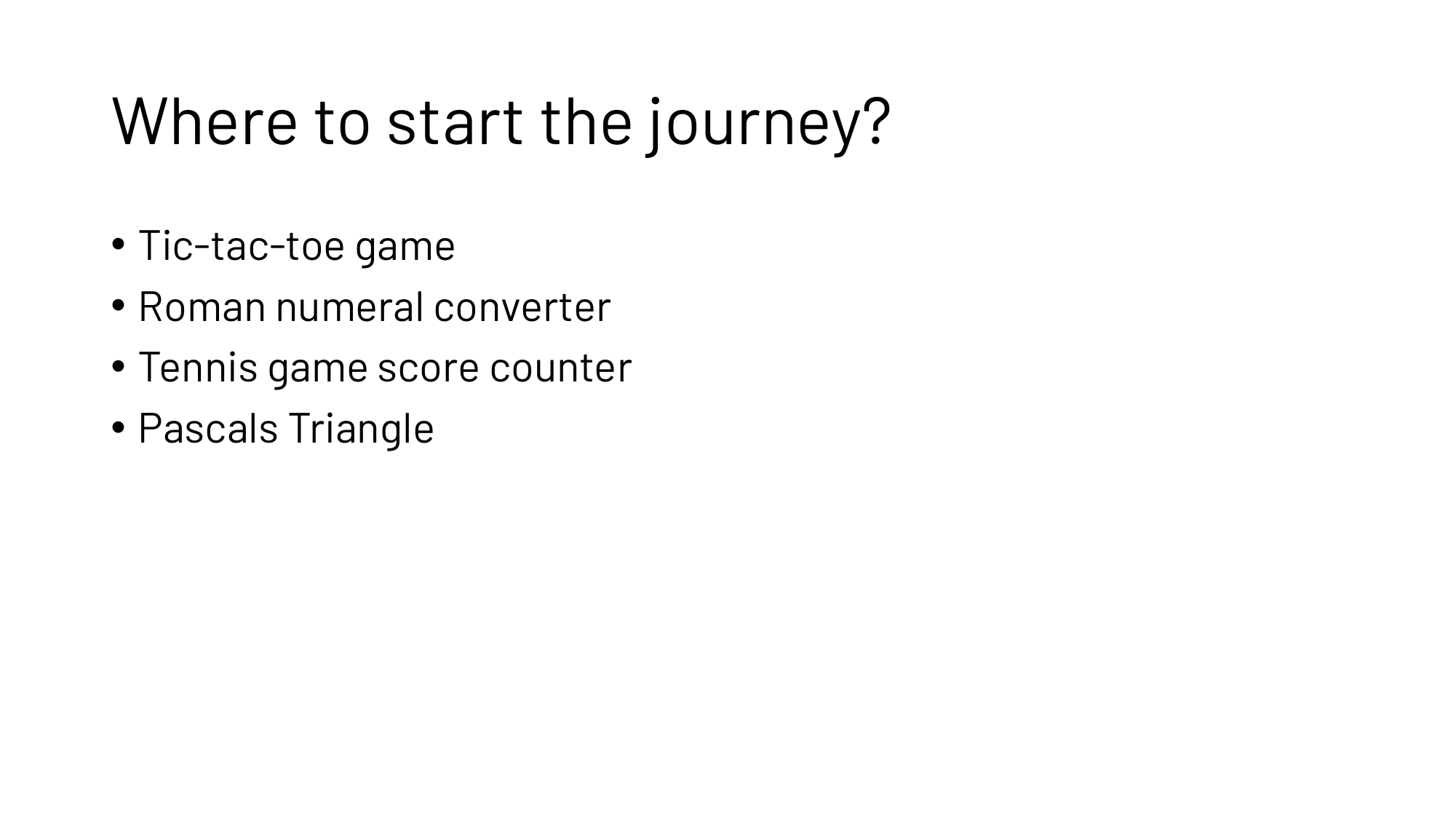

# Where to start the journey?
Tic-tac-toe game
Roman numeral converter
Tennis game score counter
Pascals Triangle